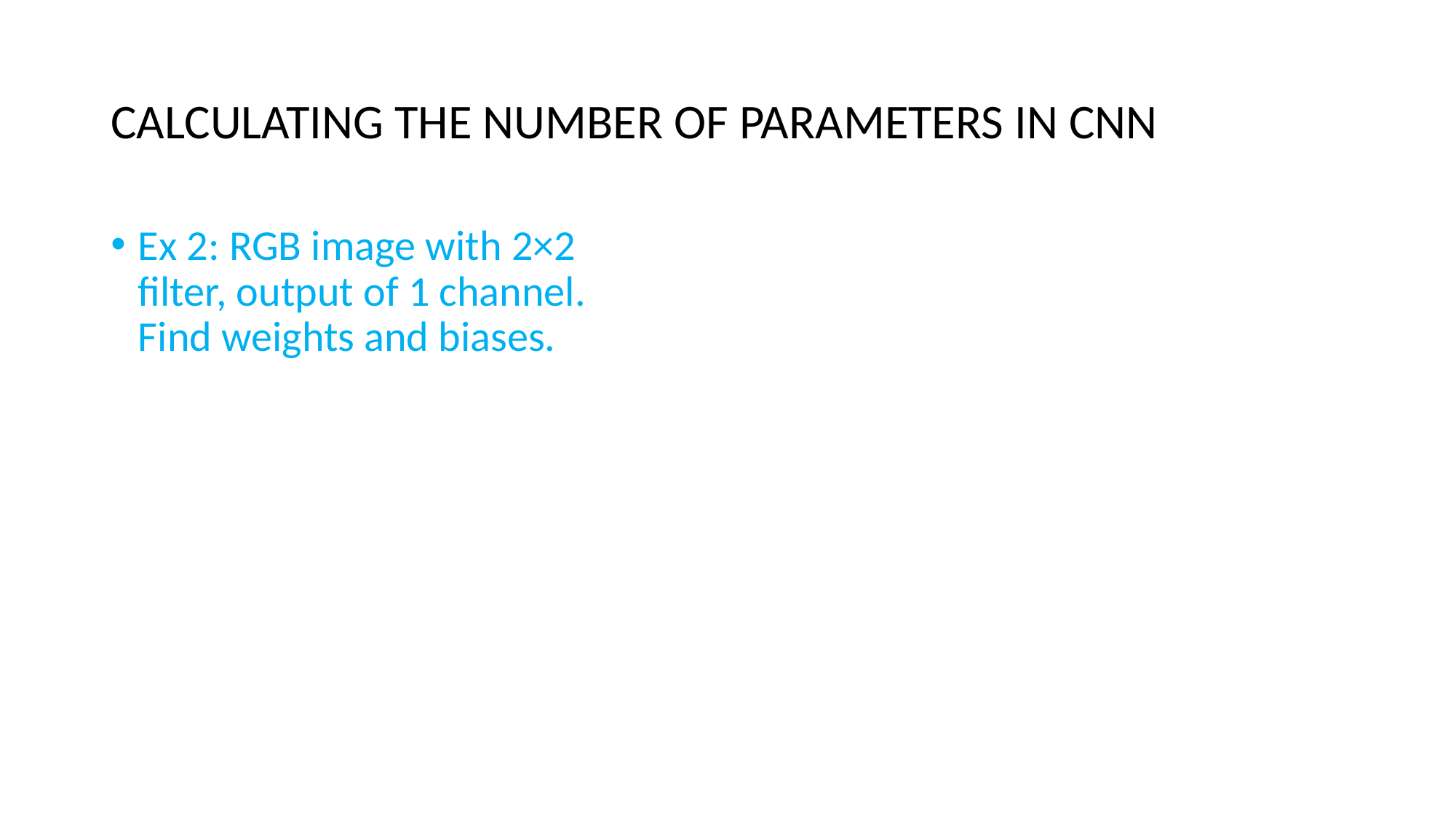

# CALCULATING THE NUMBER OF PARAMETERS IN CNN
Ex 2: RGB image with 2×2 filter, output of 1 channel. Find weights and biases.